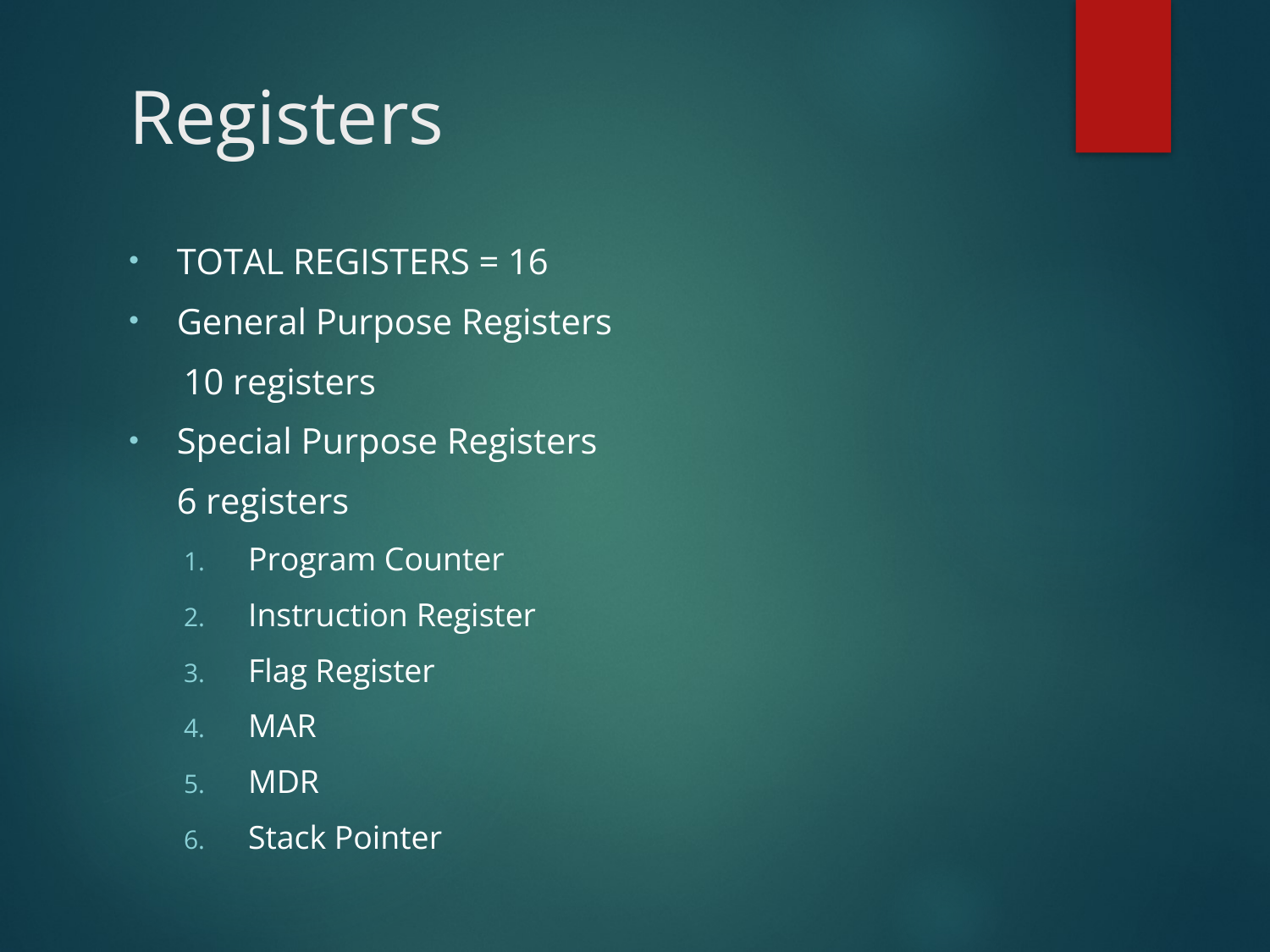

# Registers
TOTAL REGISTERS = 16
General Purpose Registers
      10 registers
Special Purpose Registers
	6 registers
Program Counter
Instruction Register
Flag Register
MAR
MDR
Stack Pointer